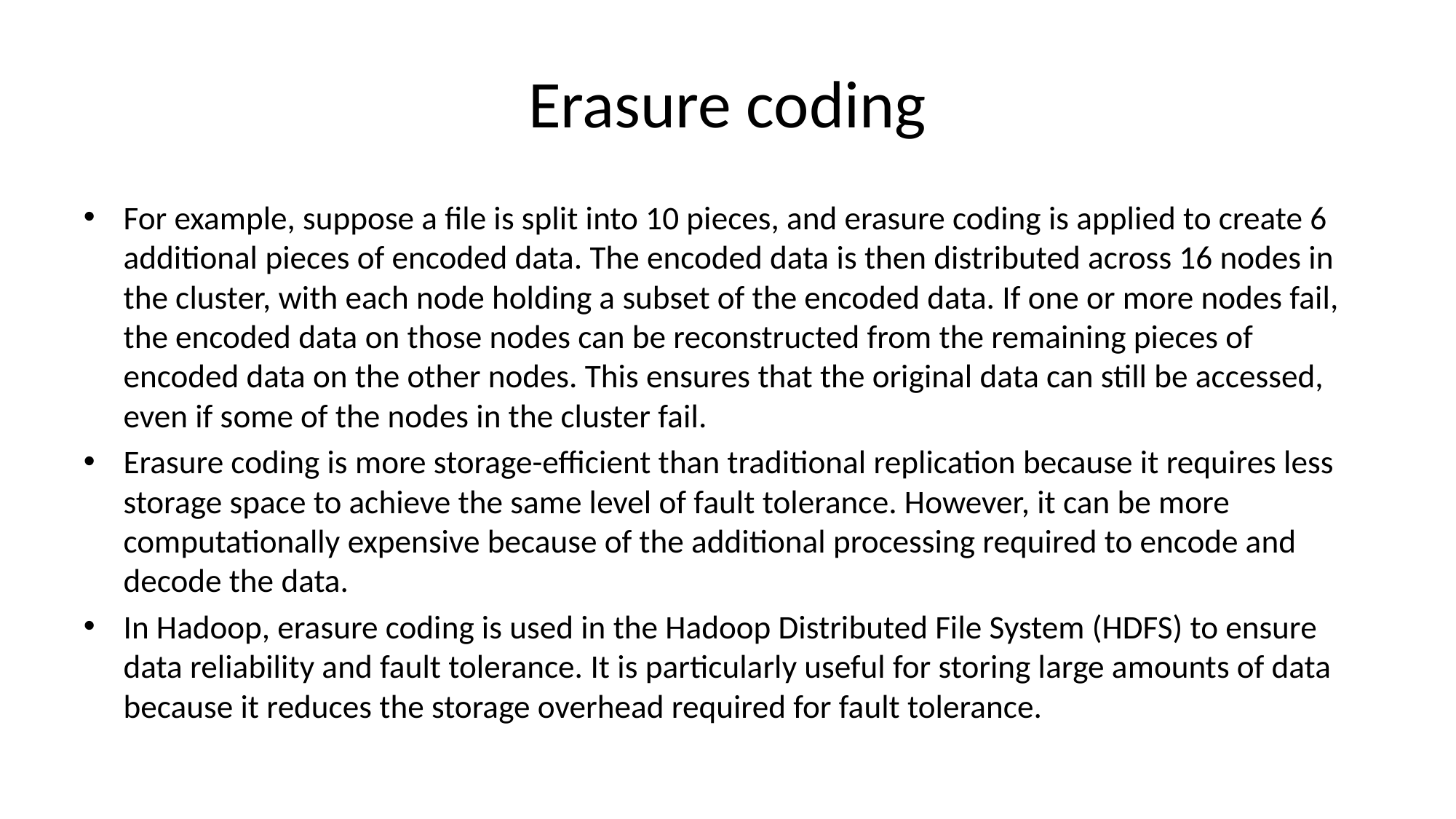

# Erasure coding
For example, suppose a file is split into 10 pieces, and erasure coding is applied to create 6 additional pieces of encoded data. The encoded data is then distributed across 16 nodes in the cluster, with each node holding a subset of the encoded data. If one or more nodes fail, the encoded data on those nodes can be reconstructed from the remaining pieces of encoded data on the other nodes. This ensures that the original data can still be accessed, even if some of the nodes in the cluster fail.
Erasure coding is more storage-efficient than traditional replication because it requires less storage space to achieve the same level of fault tolerance. However, it can be more computationally expensive because of the additional processing required to encode and decode the data.
In Hadoop, erasure coding is used in the Hadoop Distributed File System (HDFS) to ensure data reliability and fault tolerance. It is particularly useful for storing large amounts of data because it reduces the storage overhead required for fault tolerance.